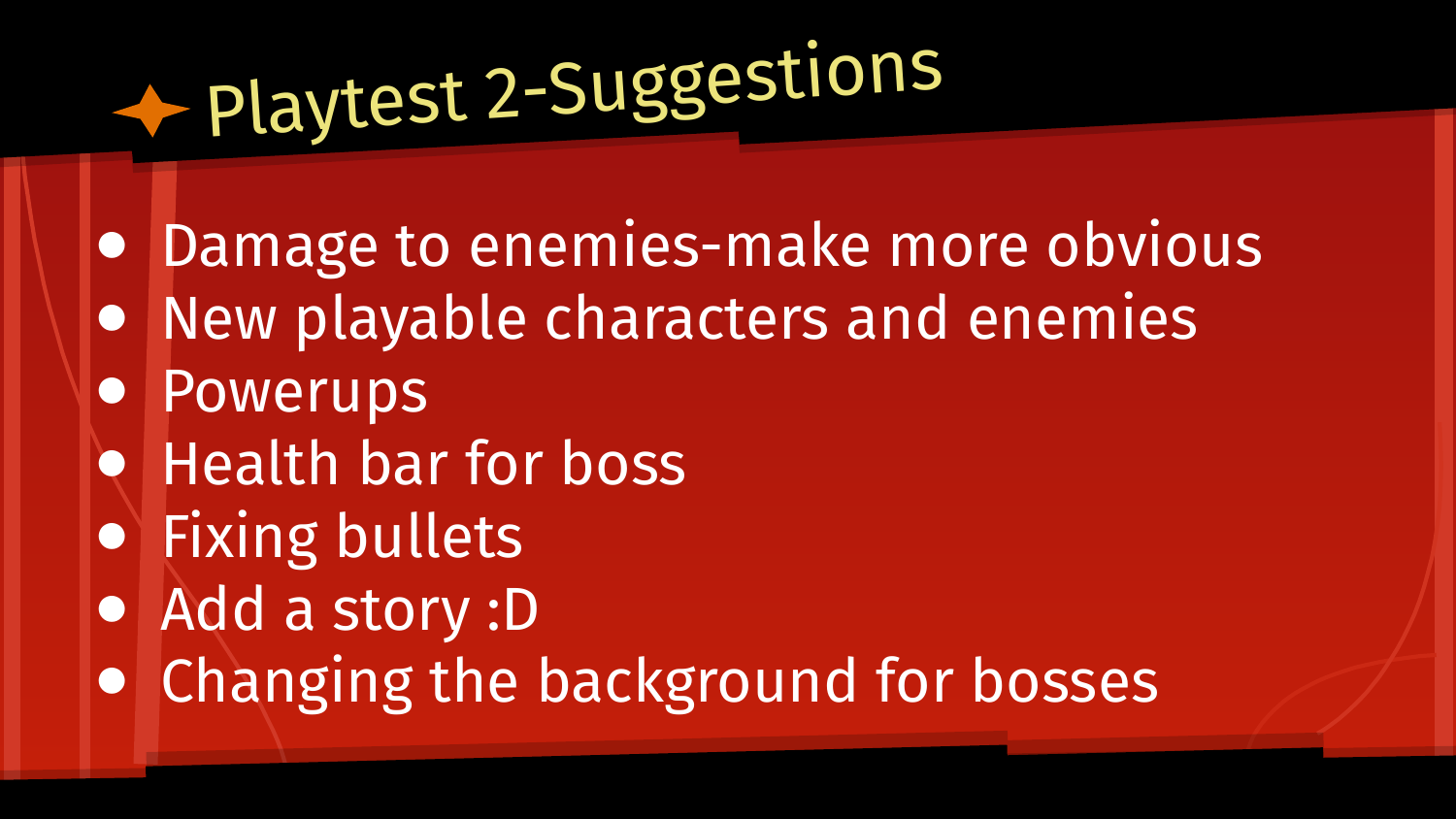

# Playtest 2-Suggestions
Damage to enemies-make more obvious
New playable characters and enemies
Powerups
Health bar for boss
Fixing bullets
Add a story :D
Changing the background for bosses